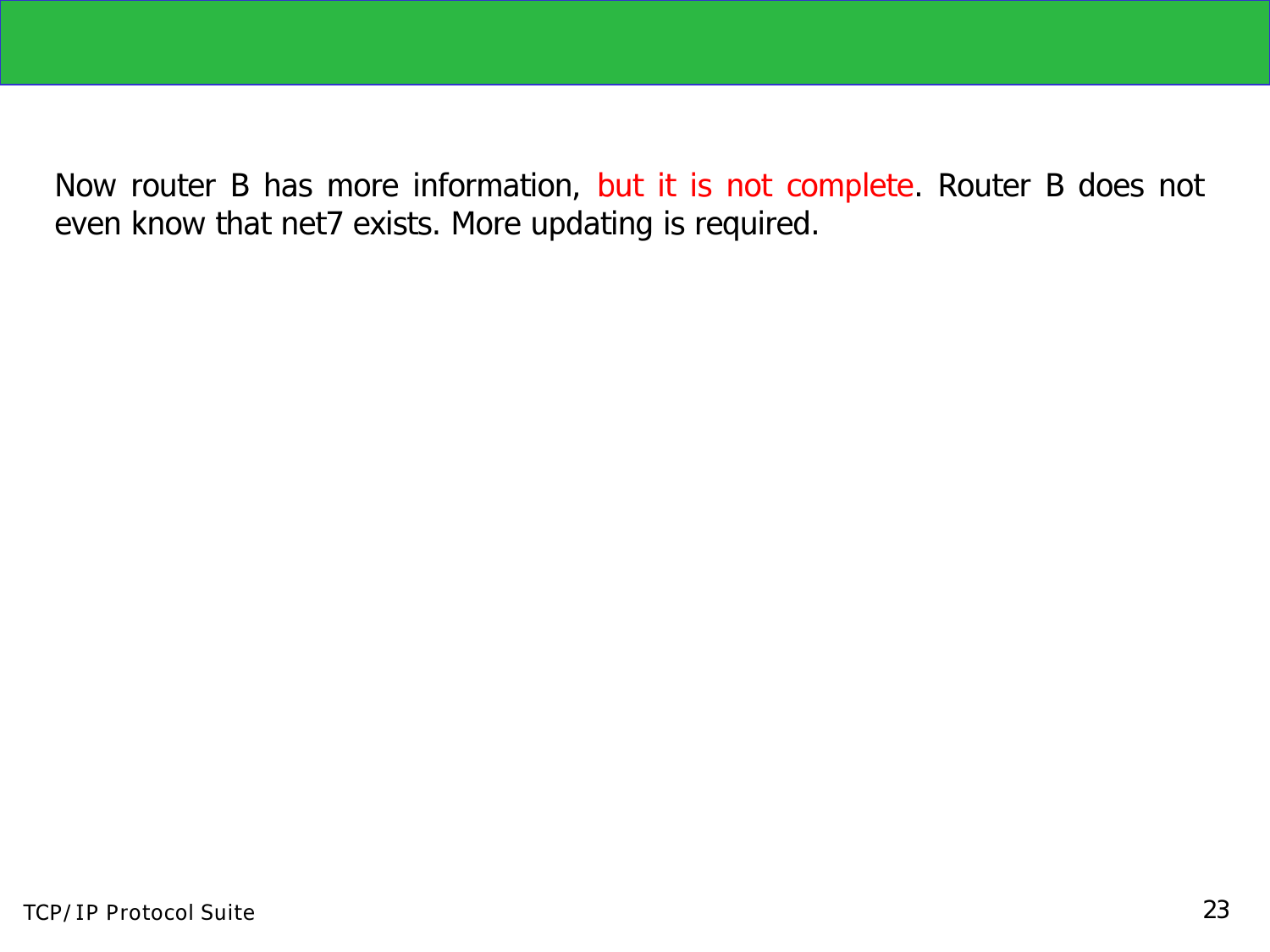

Now router B has more information, but it is not complete. Router B does not even know that net7 exists. More updating is required.
23
TCP/IP Protocol Suite